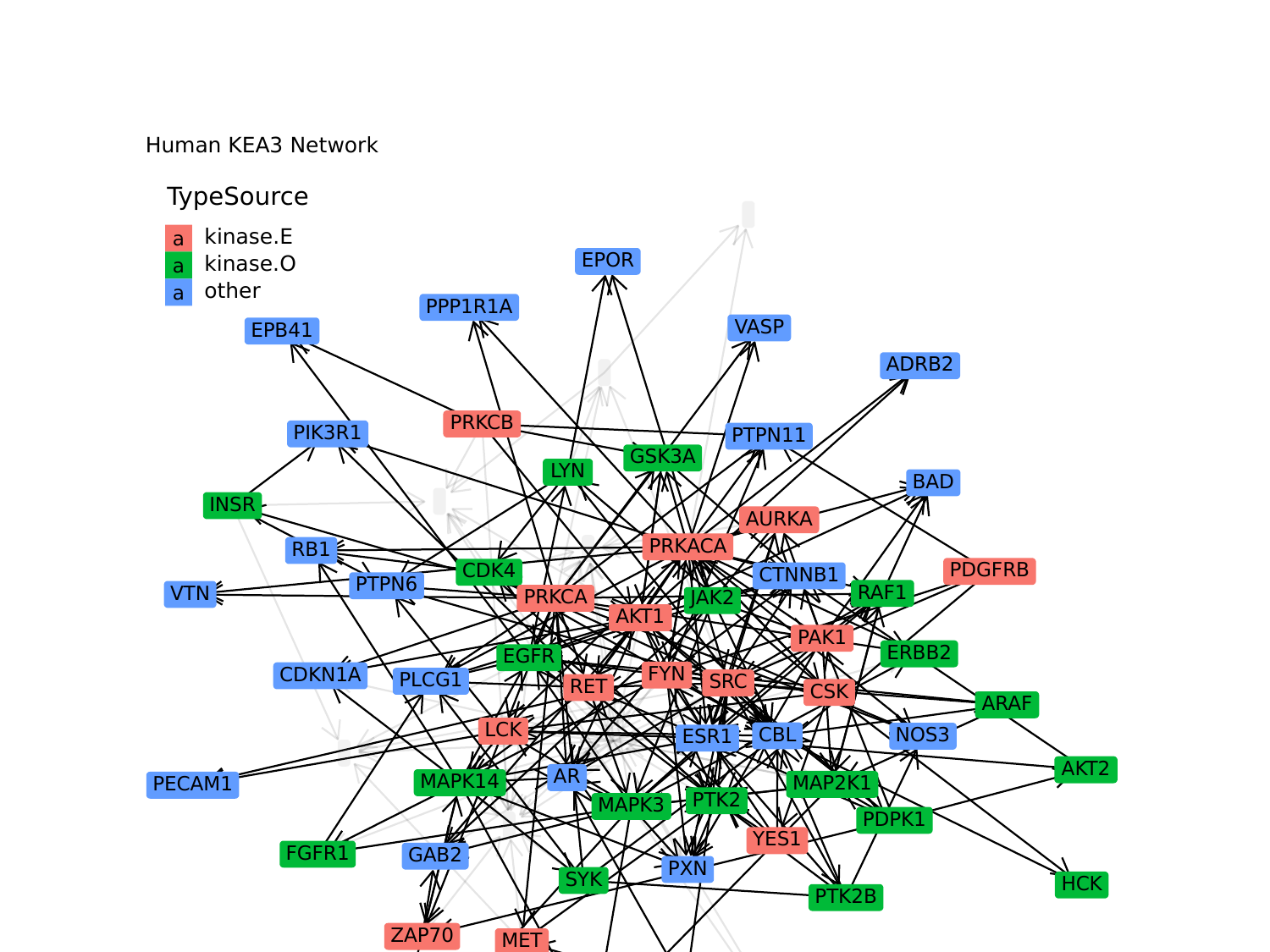

Human KEA3 Network
TypeSource

kinase.E
a

EPOR
kinase.O
a

other
a

PPP1R1A

VASP

EPB41

ADRB2

PRKCB

PIK3R1
PTPN11

GSK3A

LYN

BAD

INSR

AURKA

PRKACA

RB1

PDGFRB
CDK4
CTNNB1

PTPN6

RAF1

VTN

JAK2

PRKCA

AKT1

PAK1

ERBB2

EGFR

FYN
CDKN1A

PLCG1

SRC

RET

CSK

ARAF

LCK

CBL
NOS3

ESR1

AKT2

AR

MAPK14
MAP2K1
PECAM1

PTK2

MAPK3

PDPK1

YES1

FGFR1
GAB2

PXN

SYK
HCK

PTK2B

ZAP70
MET

FER

KRT8

LAT